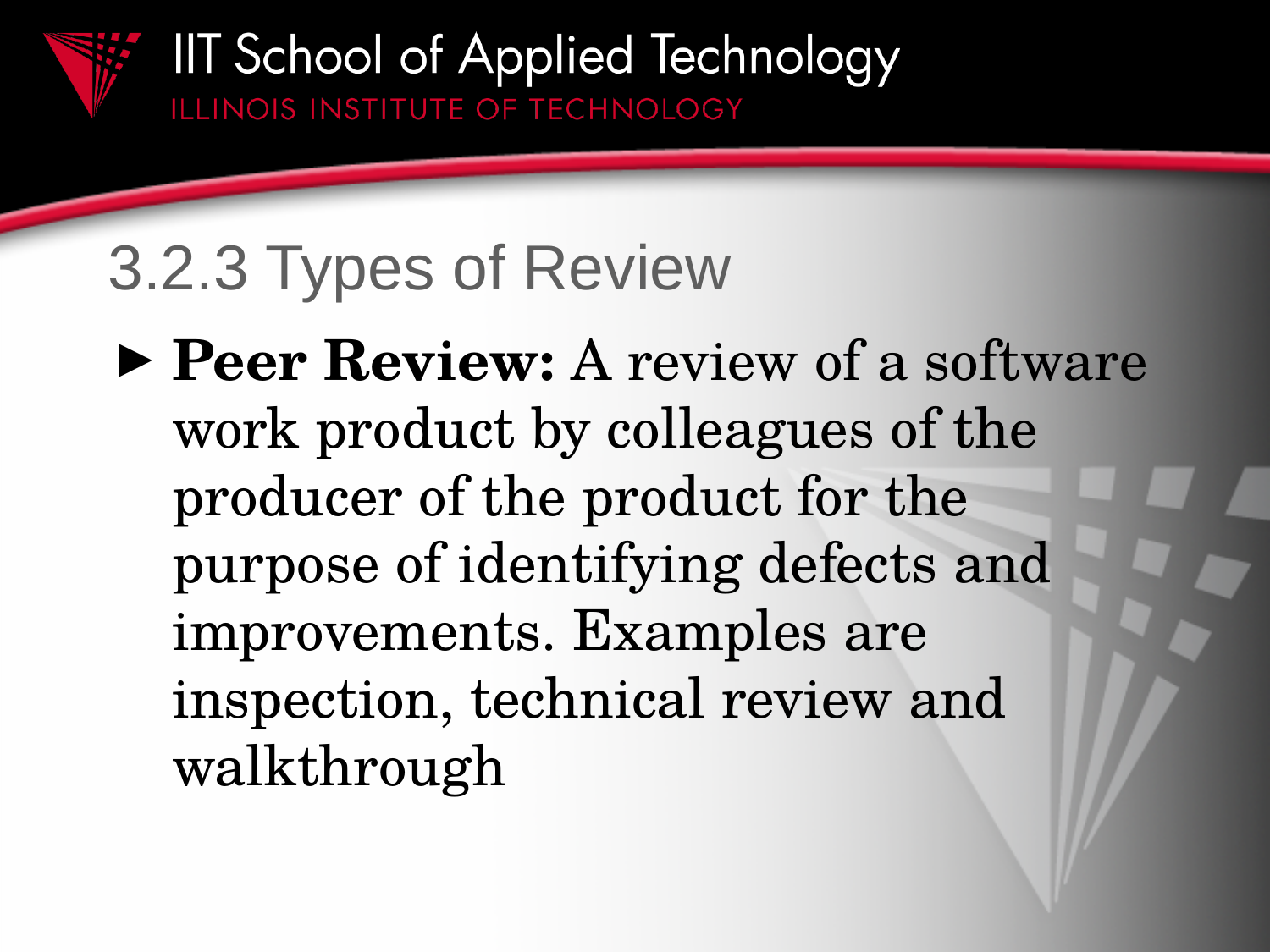

# 3.2.3 Types of Review
Peer Review: A review of a software work product by colleagues of the producer of the product for the purpose of identifying defects and improvements. Examples are inspection, technical review and walkthrough